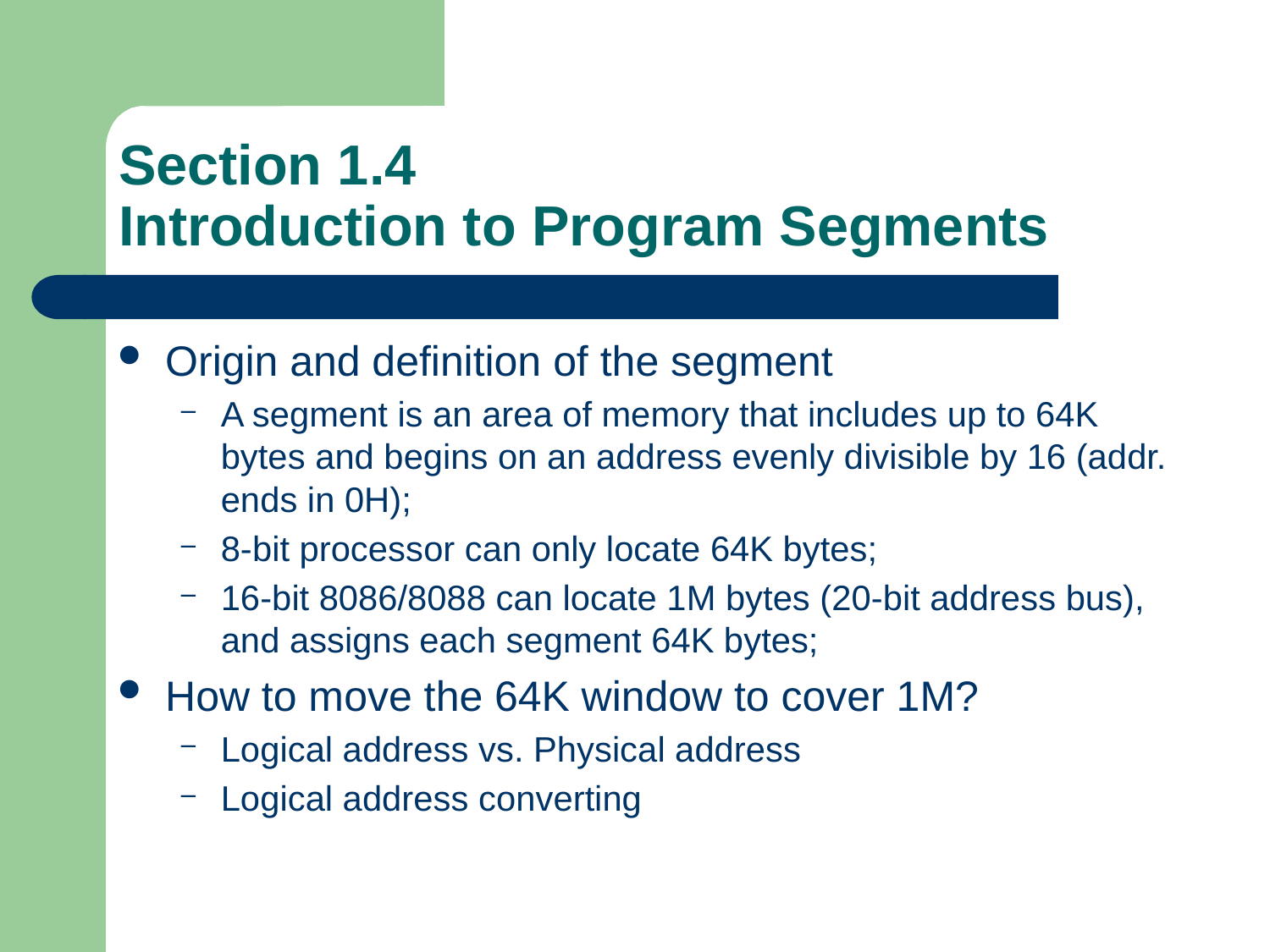

# Section 1.4 Introduction to Program Segments
Origin and definition of the segment
A segment is an area of memory that includes up to 64K bytes and begins on an address evenly divisible by 16 (addr. ends in 0H);
8-bit processor can only locate 64K bytes;
16-bit 8086/8088 can locate 1M bytes (20-bit address bus), and assigns each segment 64K bytes;
How to move the 64K window to cover 1M?
Logical address vs. Physical address
Logical address converting